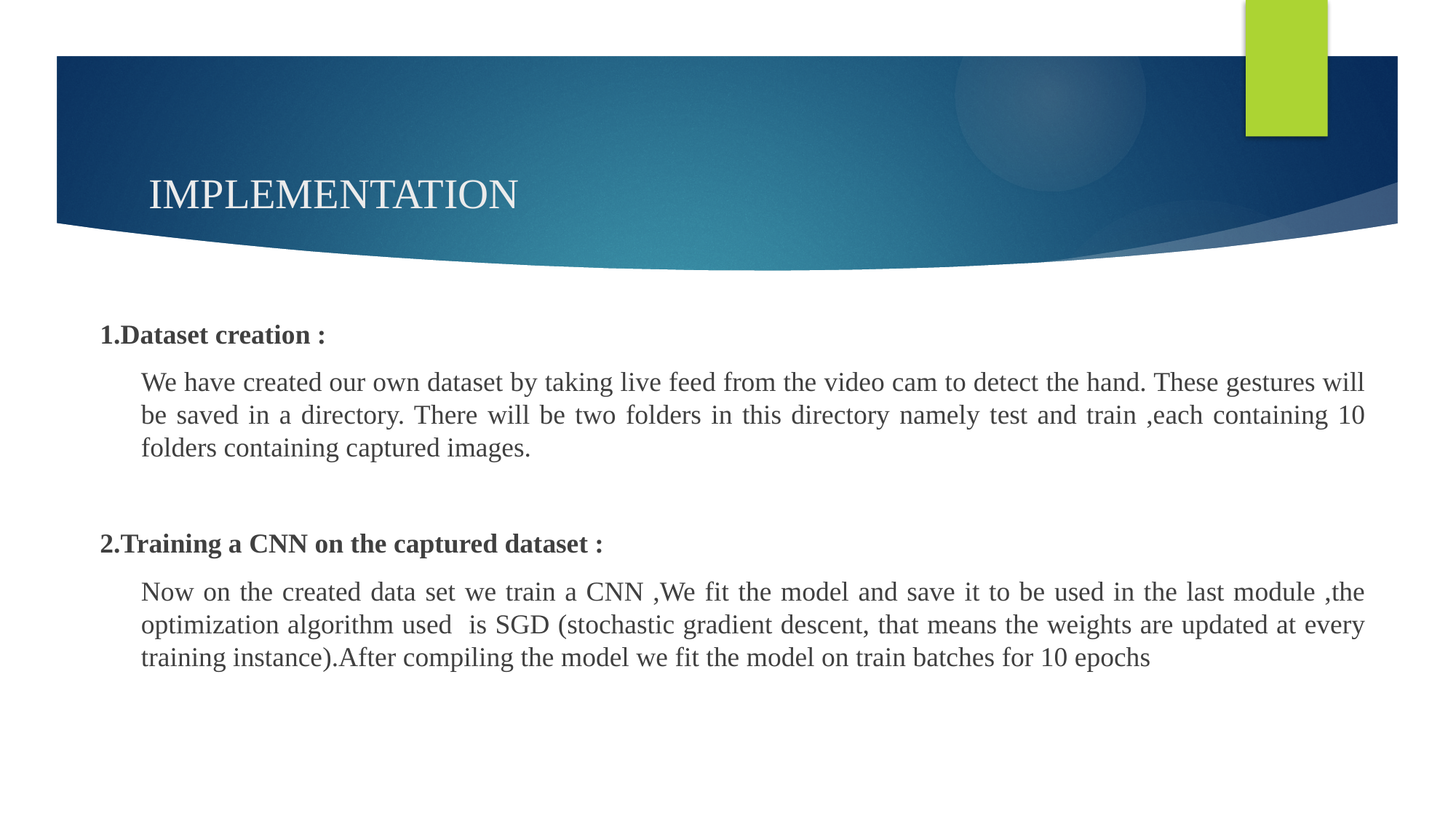

# IMPLEMENTATION
1.Dataset creation :
	We have created our own dataset by taking live feed from the video cam to detect the hand. These gestures will be saved in a directory. There will be two folders in this directory namely test and train ,each containing 10 folders containing captured images.

2.Training a CNN on the captured dataset :
	Now on the created data set we train a CNN ,We fit the model and save it to be used in the last module ,the optimization algorithm used  is SGD (stochastic gradient descent, that means the weights are updated at every training instance).After compiling the model we fit the model on train batches for 10 epochs